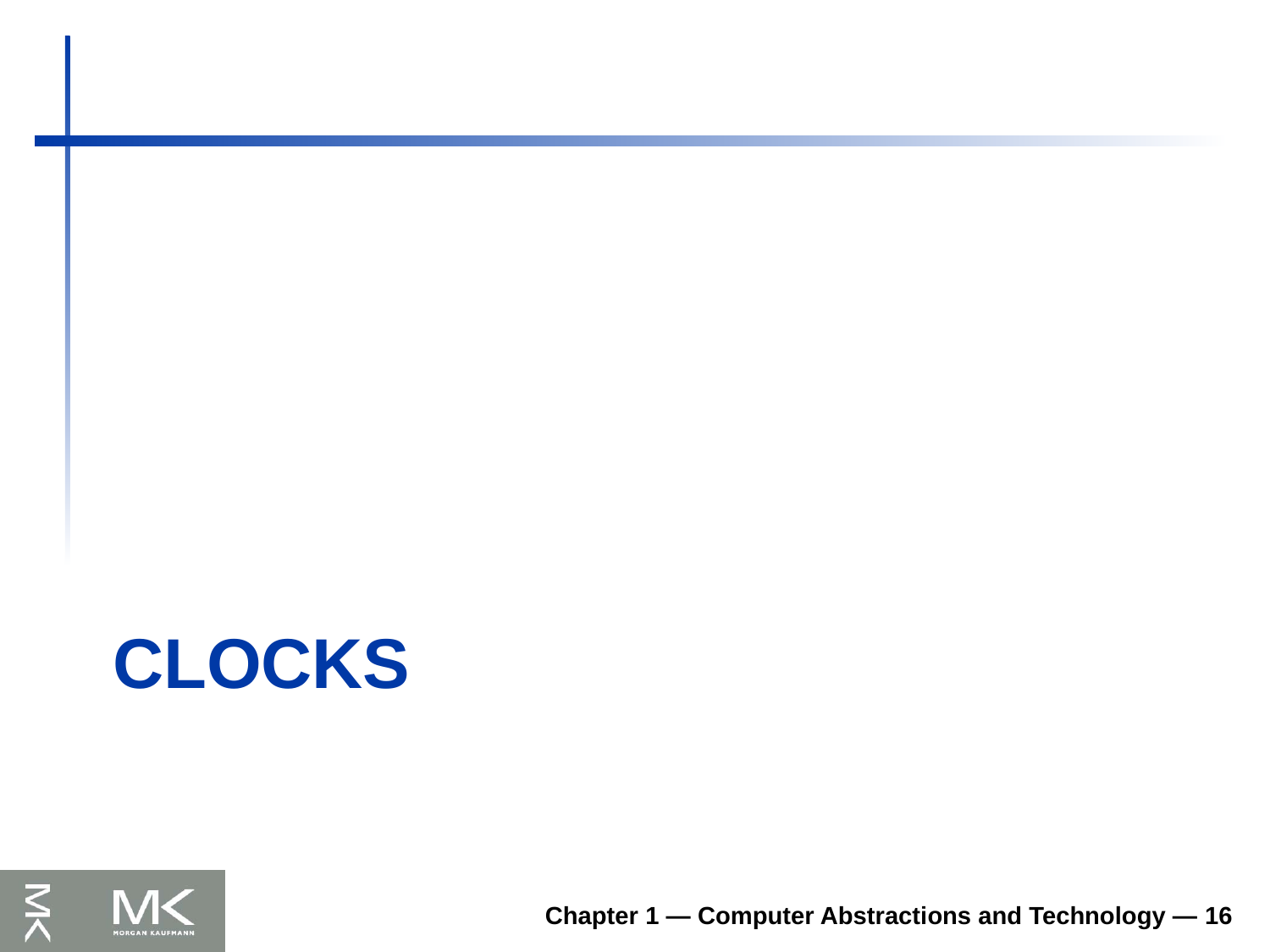

# Clocks
Chapter 1 — Computer Abstractions and Technology — 16